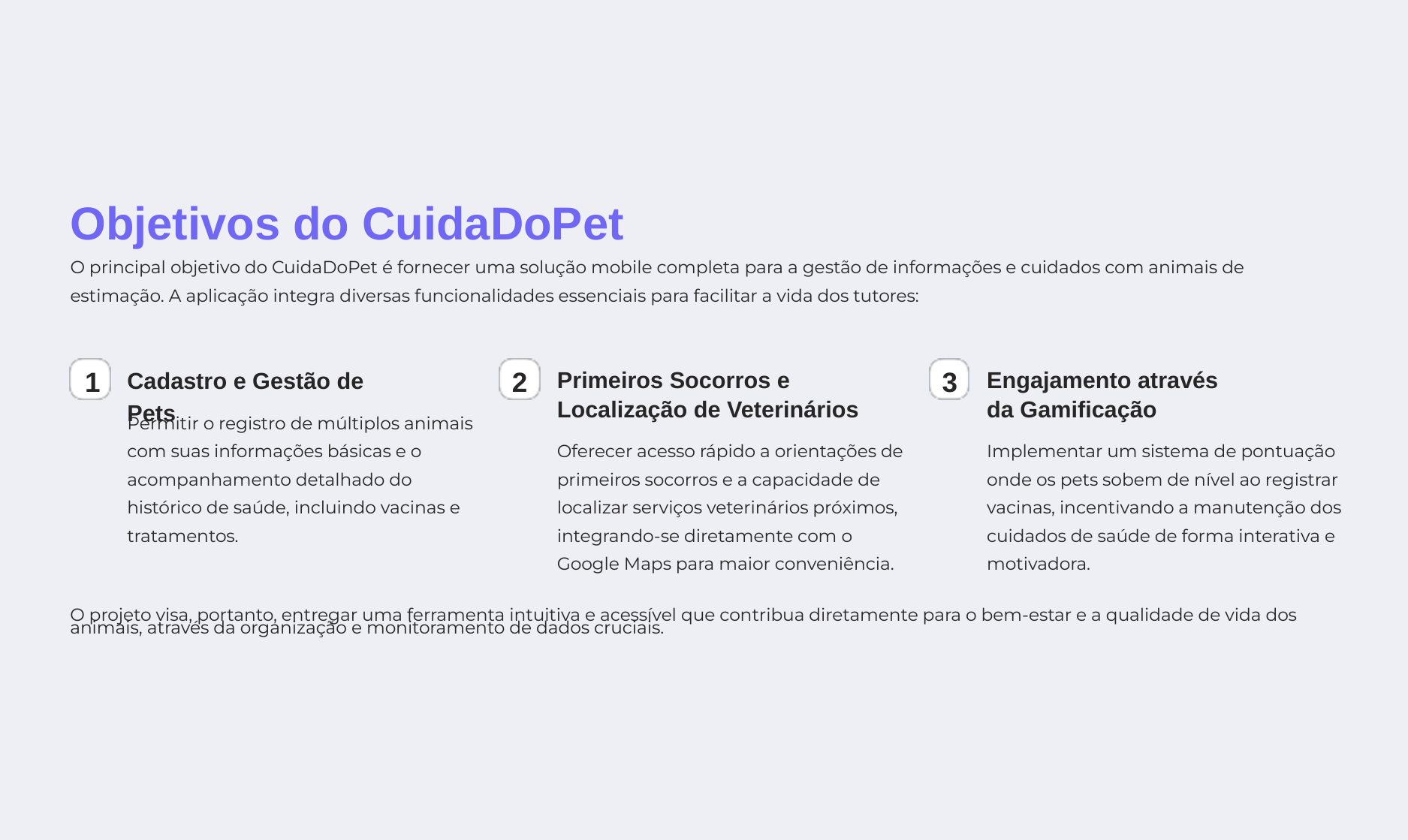

Objetivos do CuidaDoPet
O principal objetivo do CuidaDoPet é fornecer uma solução mobile completa para a gestão de informações e cuidados com animais de estimação. A aplicação integra diversas funcionalidades essenciais para facilitar a vida dos tutores:

1
2
3
Cadastro e Gestão de Pets
Primeiros Socorros e Localização de Veterinários
Engajamento através da Gamificação
Permitir o registro de múltiplos animais com suas informações básicas e o acompanhamento detalhado do histórico de saúde, incluindo vacinas e tratamentos.
Oferecer acesso rápido a orientações de primeiros socorros e a capacidade de localizar serviços veterinários próximos, integrando-se diretamente com o Google Maps para maior conveniência.
Implementar um sistema de pontuação onde os pets sobem de nível ao registrar vacinas, incentivando a manutenção dos cuidados de saúde de forma interativa e motivadora.
O projeto visa, portanto, entregar uma ferramenta intuitiva e acessível que contribua diretamente para o bem-estar e a qualidade de vida dos
animais, através da organização e monitoramento de dados cruciais.